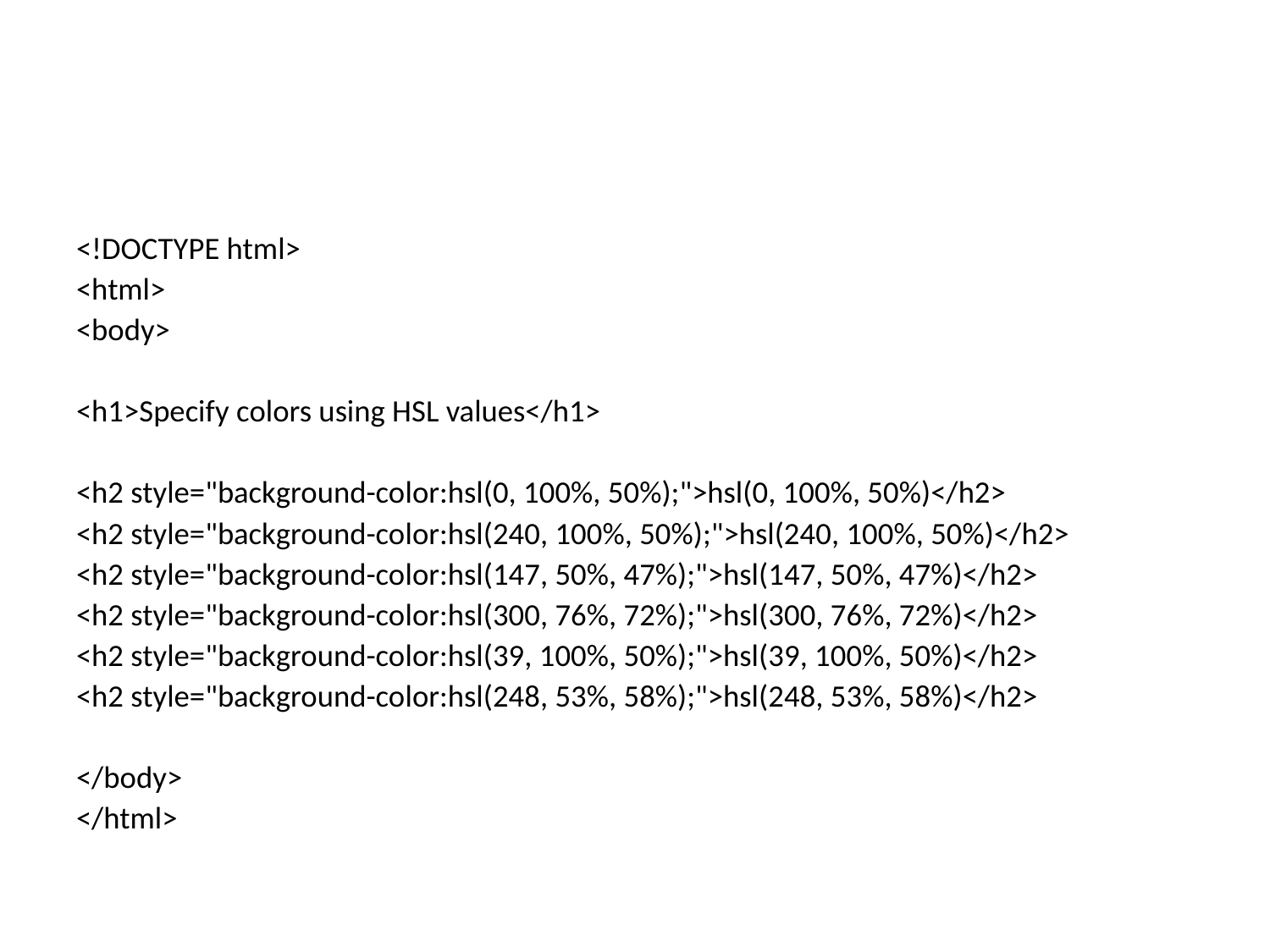

#
<!DOCTYPE html>
<html>
<body>

<h1>Specify colors using HSL values</h1>

<h2 style="background-color:hsl(0, 100%, 50%);">hsl(0, 100%, 50%)</h2>
<h2 style="background-color:hsl(240, 100%, 50%);">hsl(240, 100%, 50%)</h2>
<h2 style="background-color:hsl(147, 50%, 47%);">hsl(147, 50%, 47%)</h2>
<h2 style="background-color:hsl(300, 76%, 72%);">hsl(300, 76%, 72%)</h2>
<h2 style="background-color:hsl(39, 100%, 50%);">hsl(39, 100%, 50%)</h2>
<h2 style="background-color:hsl(248, 53%, 58%);">hsl(248, 53%, 58%)</h2>

</body>
</html>